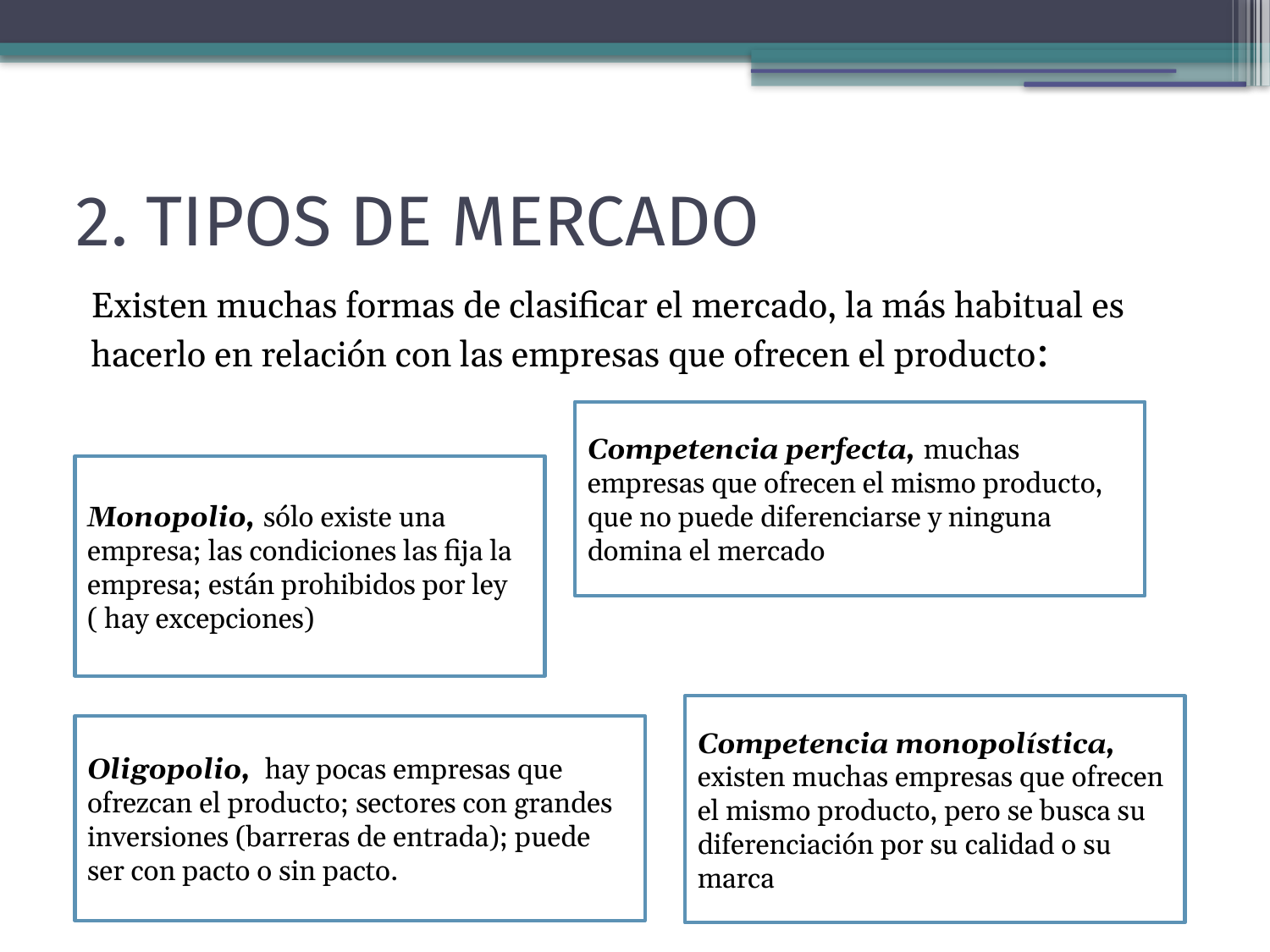

2. TIPOS DE MERCADO
Existen muchas formas de clasificar el mercado, la más habitual es hacerlo en relación con las empresas que ofrecen el producto:

Competencia perfecta, muchas empresas que ofrecen el mismo producto, que no puede diferenciarse y ninguna domina el mercado
Monopolio, sólo existe una empresa; las condiciones las fija la empresa; están prohibidos por ley ( hay excepciones)
Competencia monopolística, existen muchas empresas que ofrecen el mismo producto, pero se busca su diferenciación por su calidad o su marca
Oligopolio,  hay pocas empresas que ofrezcan el producto; sectores con grandes inversiones (barreras de entrada); puede ser con pacto o sin pacto.